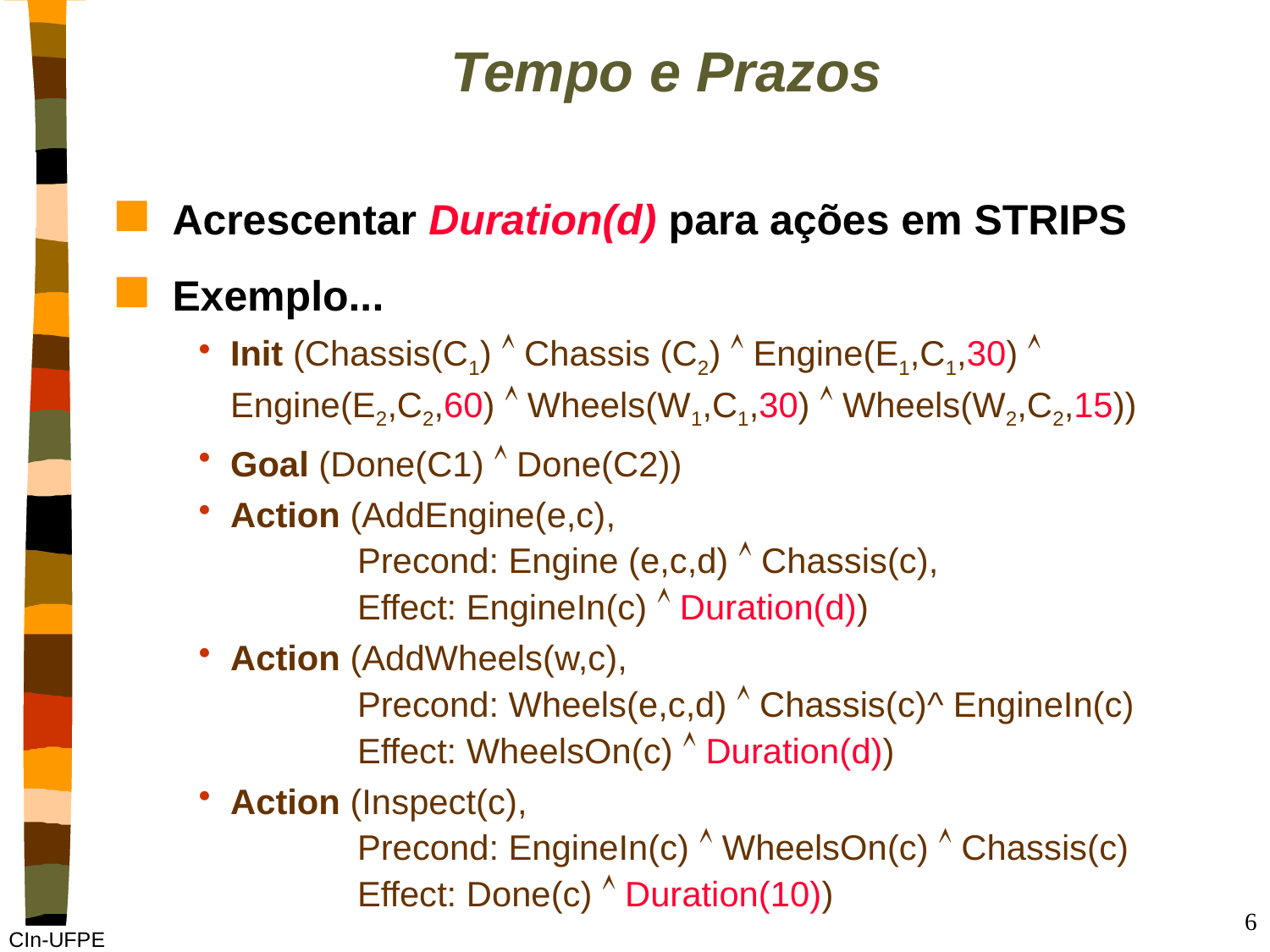

# Tempo e Prazos
Acrescentar Duration(d) para ações em STRIPS
Exemplo...
Init (Chassis(C1) ∧ Chassis (C2) ∧ Engine(E1,C1,30) ∧
Engine(E2,C2,60) ∧ Wheels(W1,C1,30) ∧ Wheels(W2,C2,15))
Goal (Done(C1) ∧ Done(C2))
Action (AddEngine(e,c),
          	Precond: Engine (e,c,d) ∧ Chassis(c),
         	Effect: EngineIn(c) ∧ Duration(d))
Action (AddWheels(w,c),
          	Precond: Wheels(e,c,d) ∧ Chassis(c)^ EngineIn(c)
	Effect: WheelsOn(c) ∧ Duration(d))
Action (Inspect(c),
          	Precond: EngineIn(c) ∧ WheelsOn(c) ∧ Chassis(c)
	Effect: Done(c) ∧ Duration(10))
6